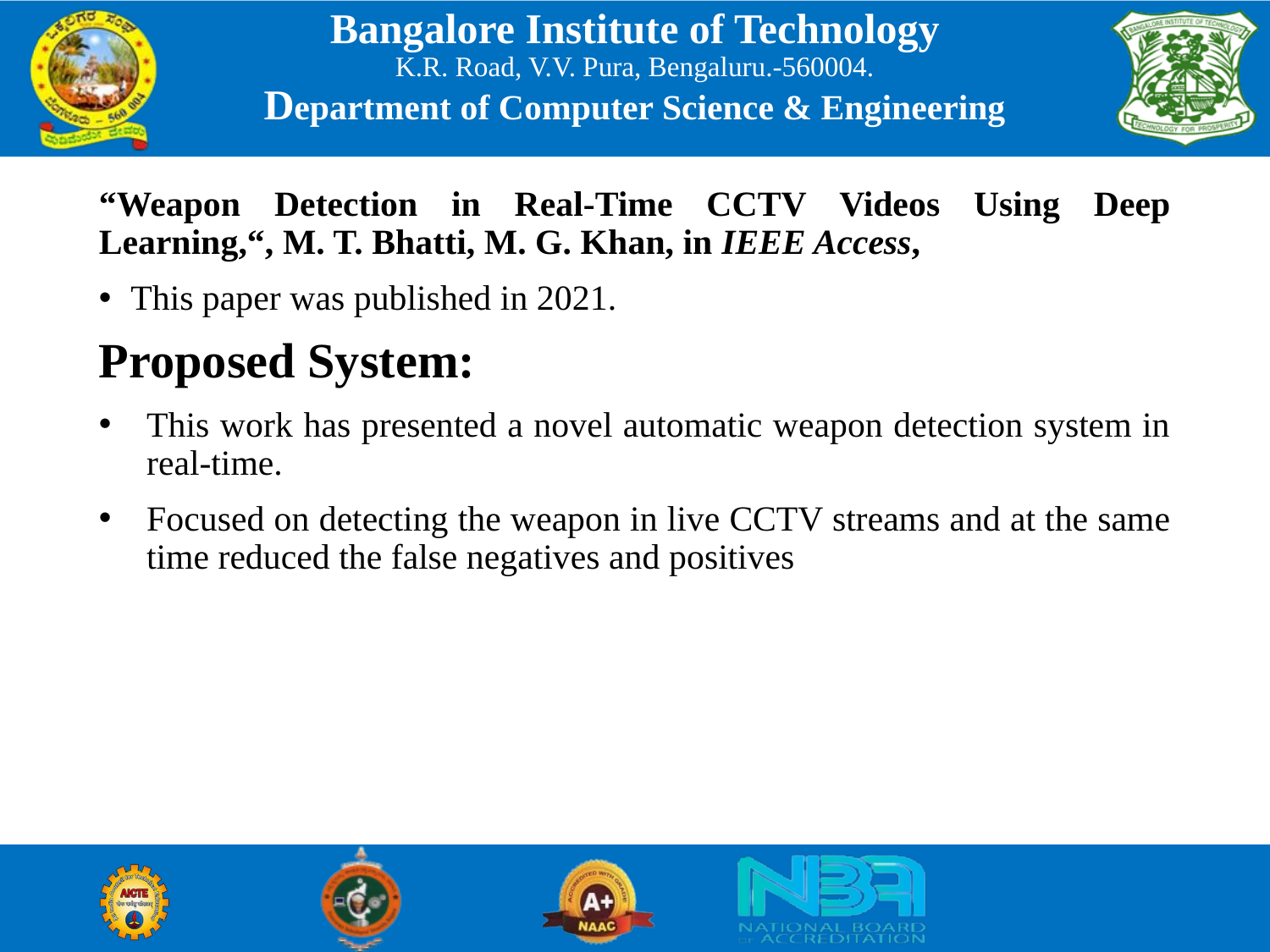

“Weapon Detection in Real-Time CCTV Videos Using Deep Learning,“, M. T. Bhatti, M. G. Khan, in IEEE Access,
This paper was published in 2021.
Proposed System:
This work has presented a novel automatic weapon detection system in real-time.
Focused on detecting the weapon in live CCTV streams and at the same time reduced the false negatives and positives